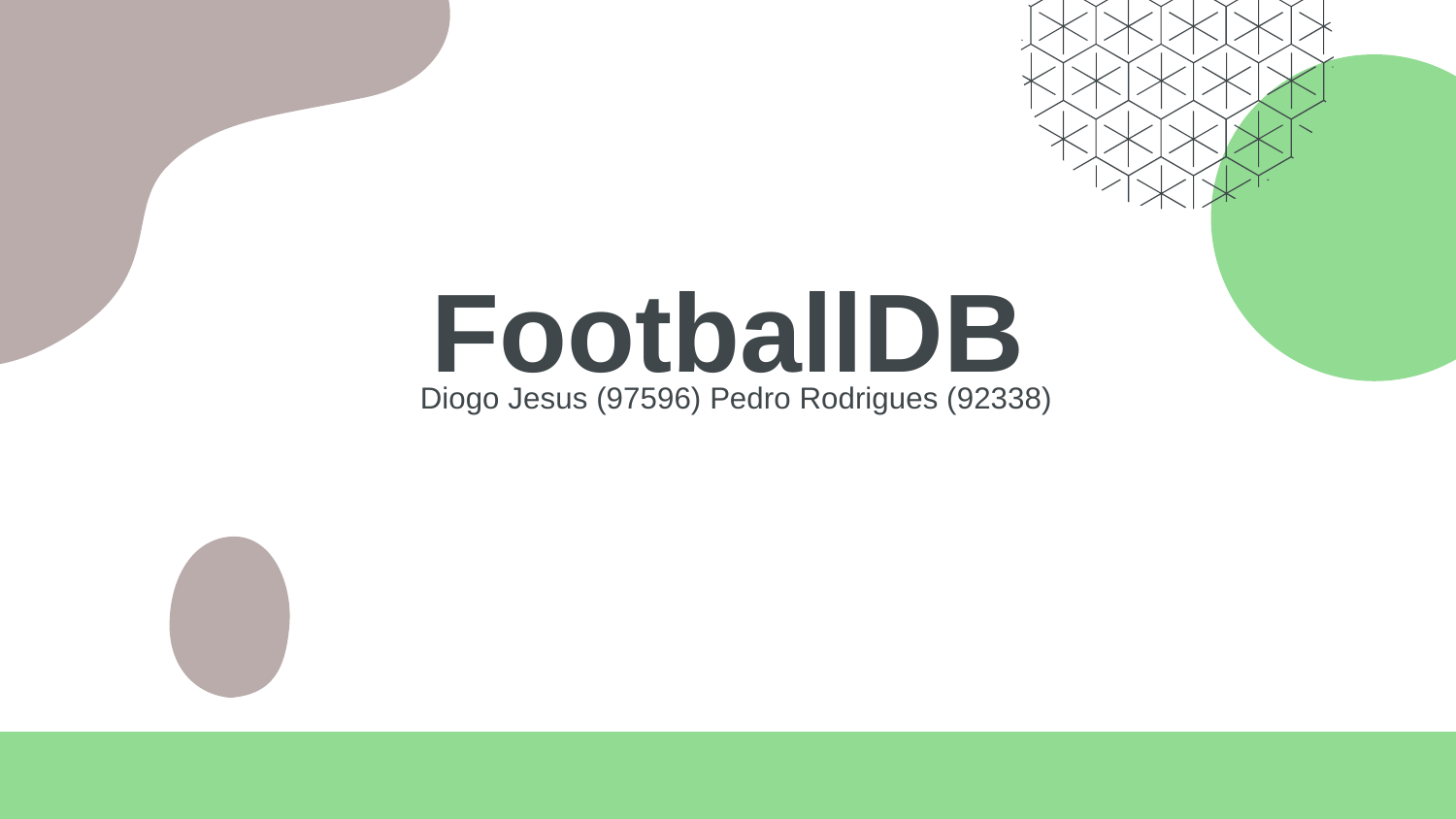

# FootballDB
Diogo Jesus (97596) Pedro Rodrigues (92338)